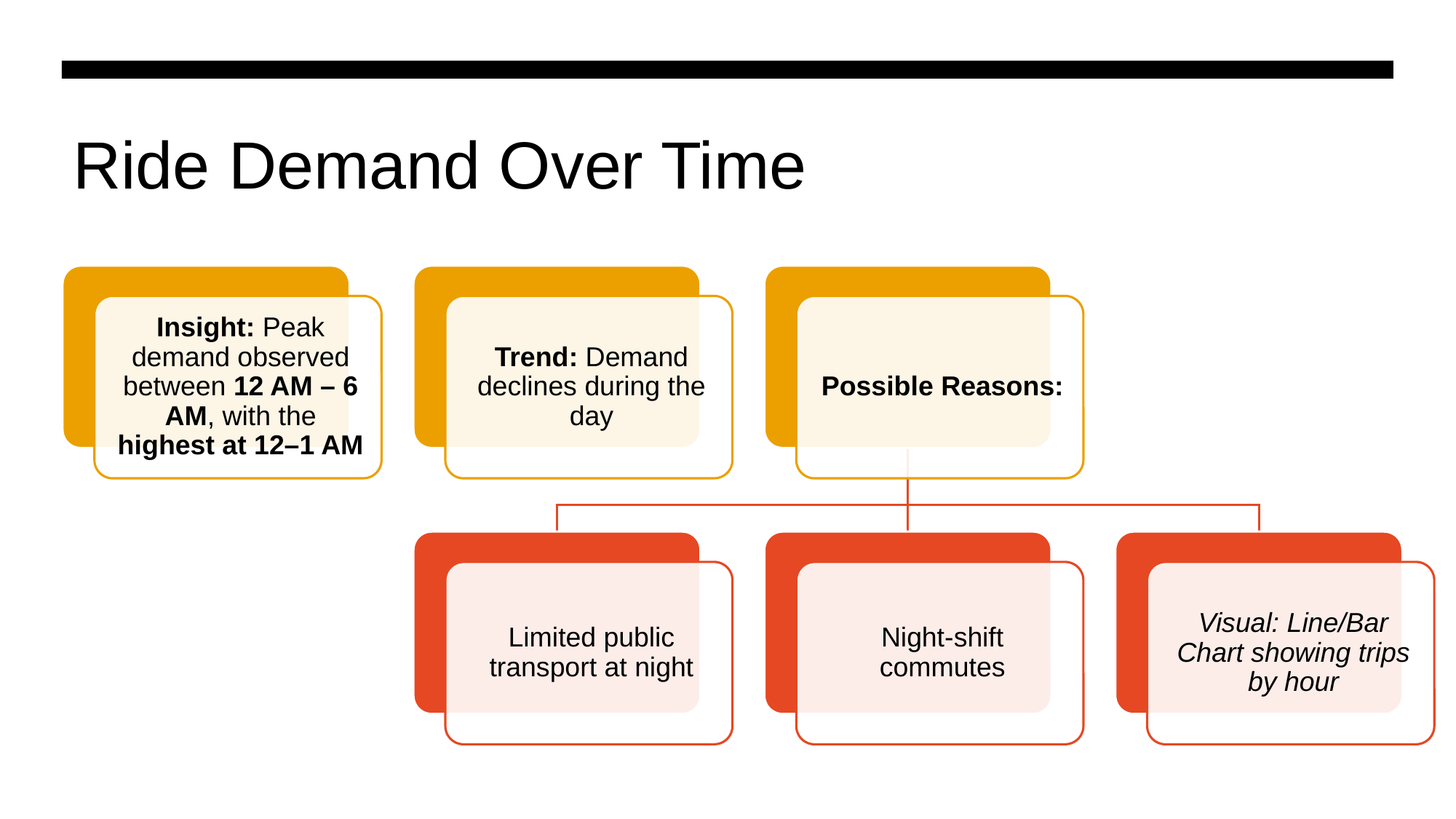

# Ride Demand Over Time
Insight: Peak demand observed between 12 AM – 6 AM, with the highest at 12–1 AM
Trend: Demand declines during the day
Possible Reasons:
Limited public transport at night
Night-shift commutes
Visual: Line/Bar Chart showing trips by hour